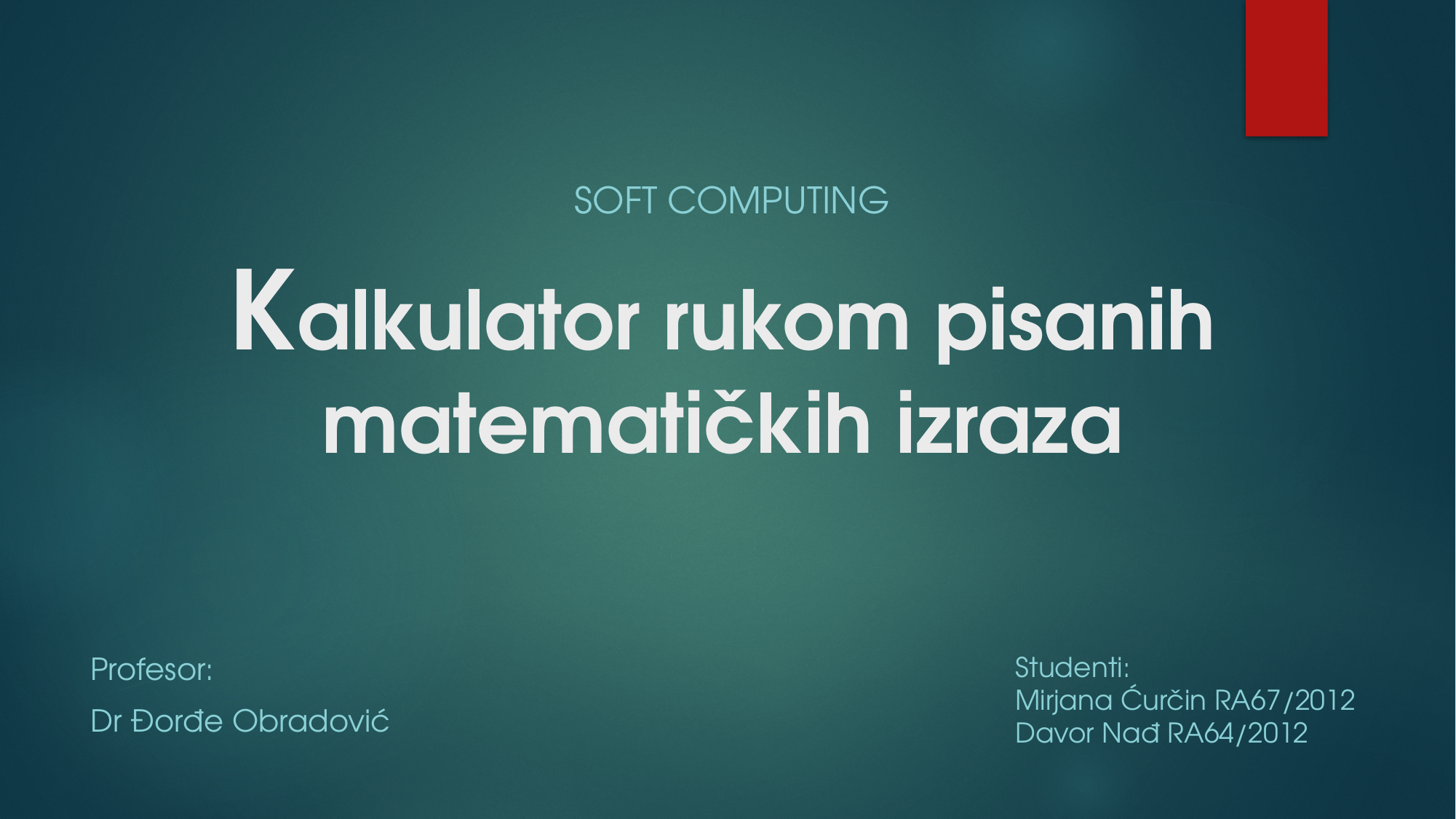

SOFT COMPUTING
# Kalkulator rukom pisanih matematičkih izraza
Profesor:
Dr Đorđe Obradović
Studenti:
Mirjana Ćurčin RA67/2012
Davor Nađ RA64/2012